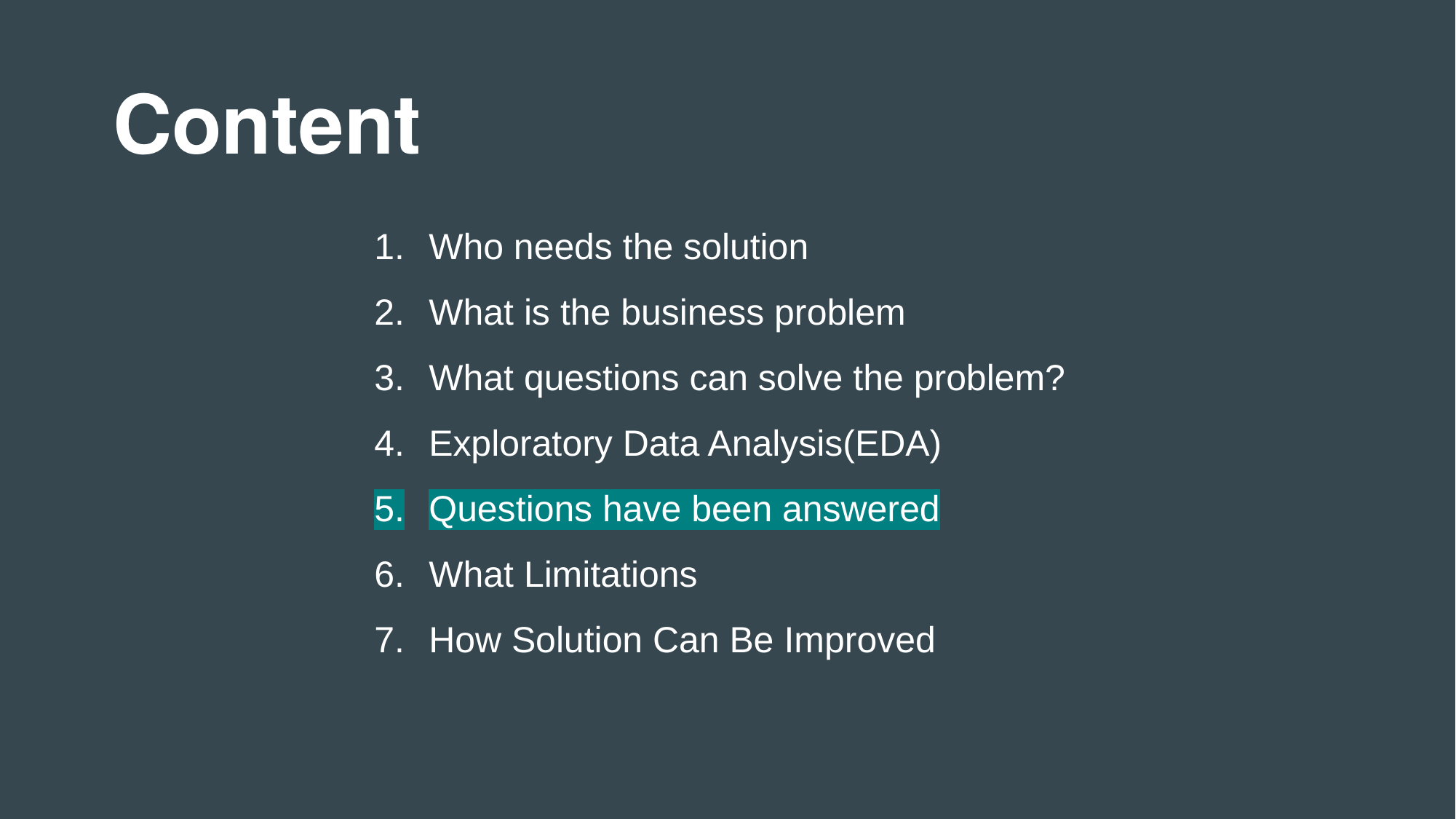

Content
Who needs the solution
What is the business problem
What questions can solve the problem?
Exploratory Data Analysis(EDA)
Questions have been answered
What Limitations
How Solution Can Be Improved